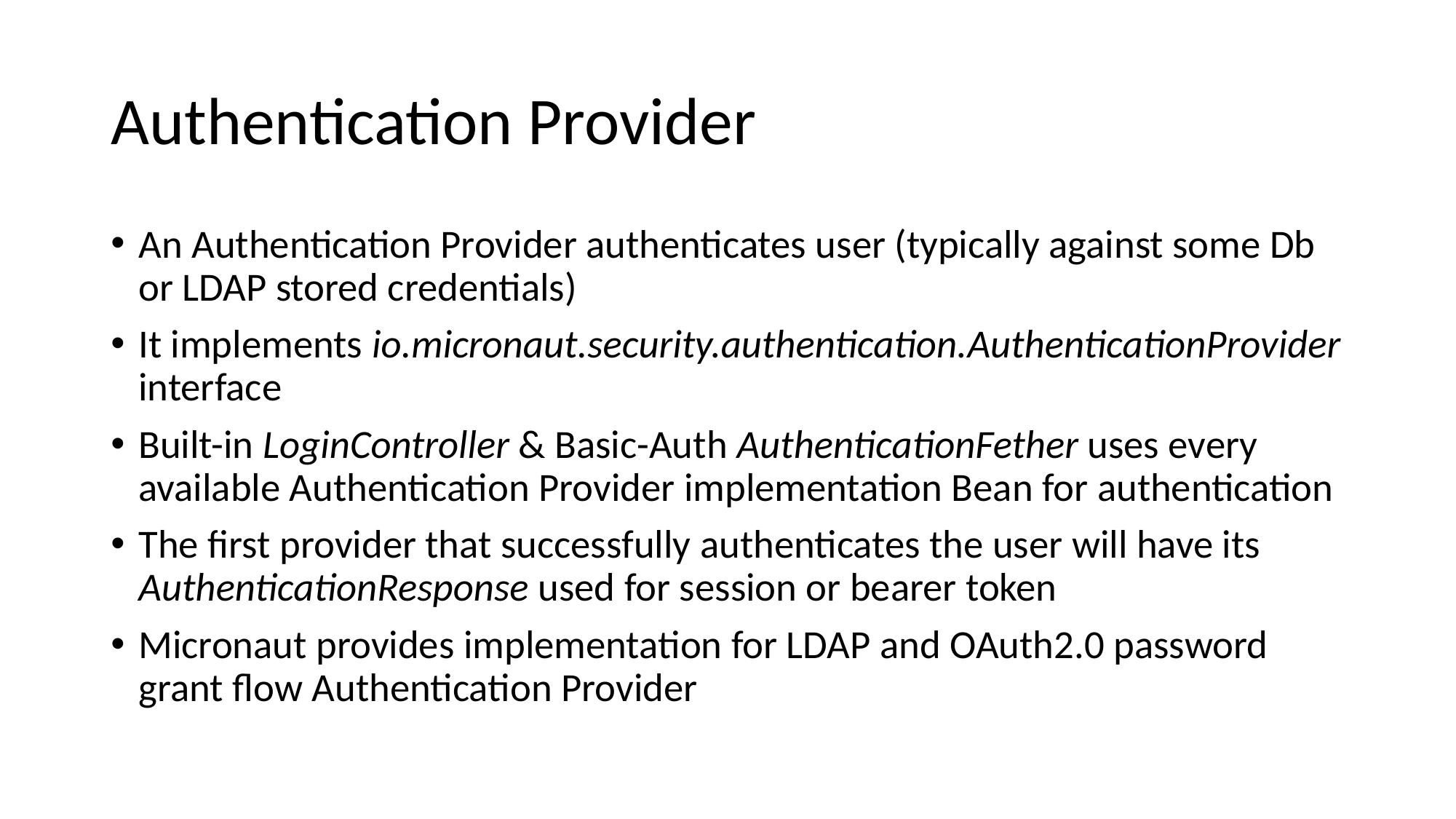

# Authentication Provider
An Authentication Provider authenticates user (typically against some Db or LDAP stored credentials)
It implements io.micronaut.security.authentication.AuthenticationProvider interface
Built-in LoginController & Basic-Auth AuthenticationFether uses every available Authentication Provider implementation Bean for authentication
The first provider that successfully authenticates the user will have its AuthenticationResponse used for session or bearer token
Micronaut provides implementation for LDAP and OAuth2.0 password grant flow Authentication Provider